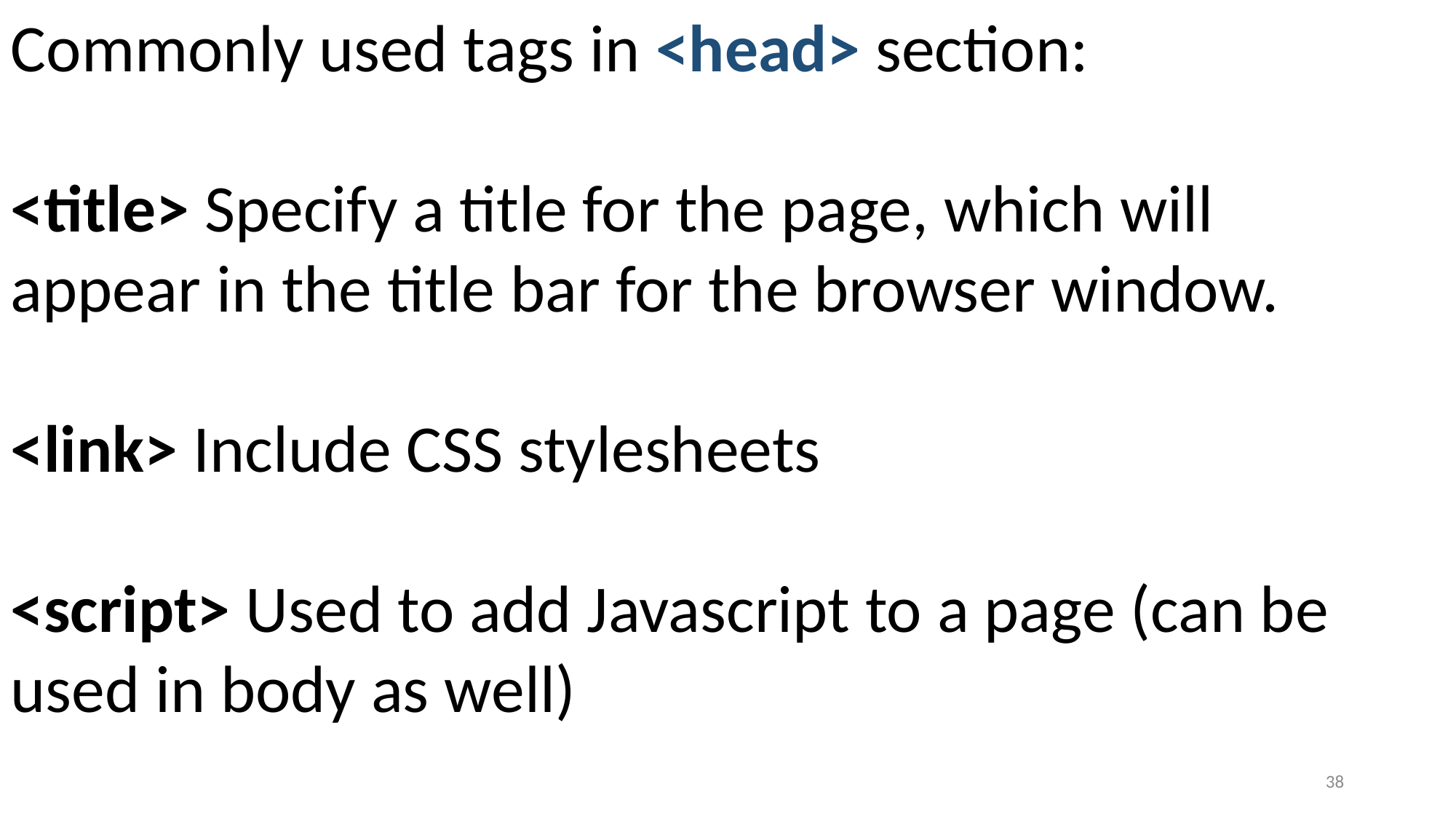

Commonly used tags in <head> section:

<title> Specify a title for the page, which will appear in the title bar for the browser window.

<link> Include CSS stylesheets

<script> Used to add Javascript to a page (can be used in body as well)
38